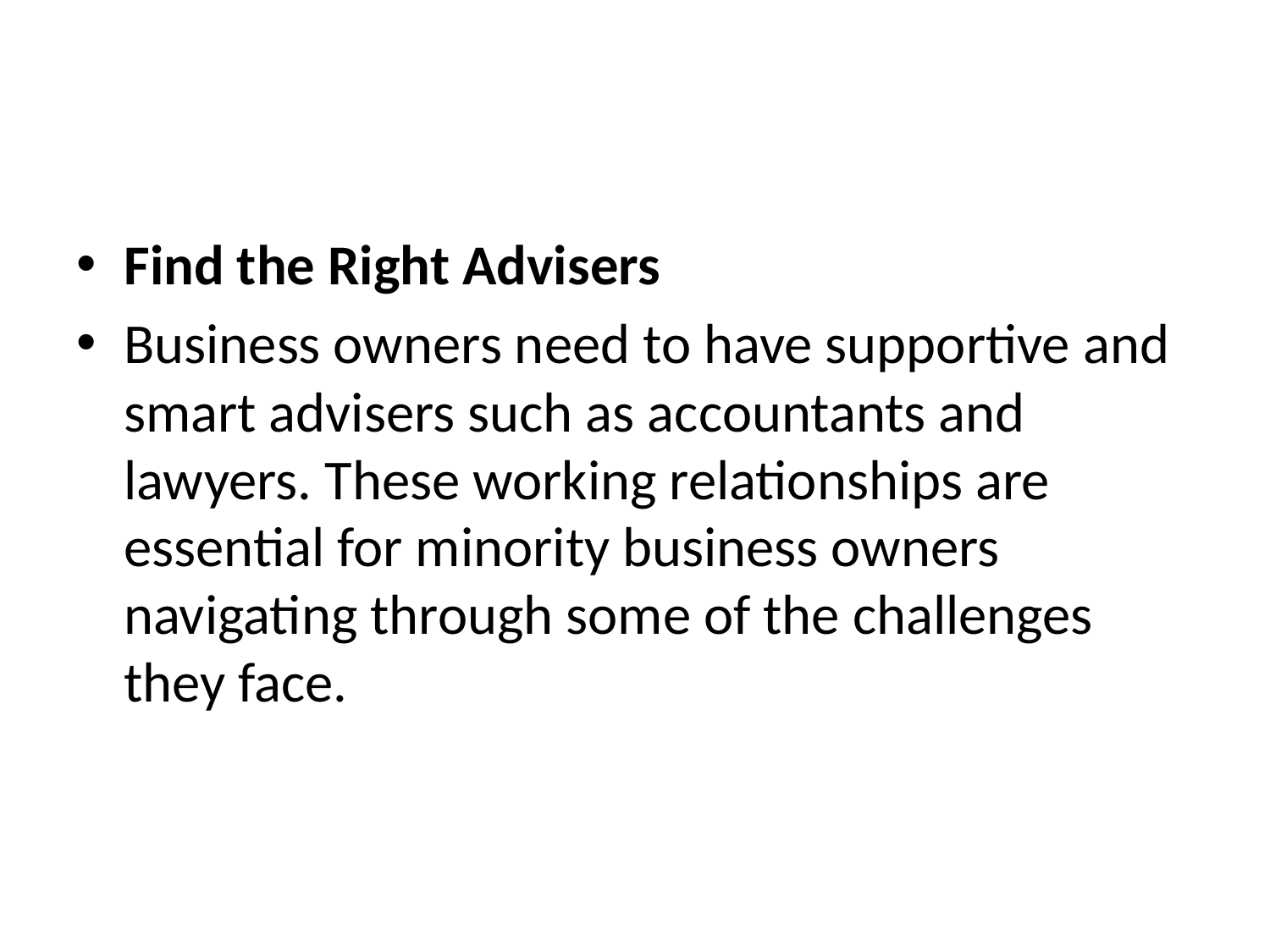

#
Find the Right Advisers
Business owners need to have supportive and smart advisers such as accountants and lawyers. These working relationships are essential for minority business owners navigating through some of the challenges they face.